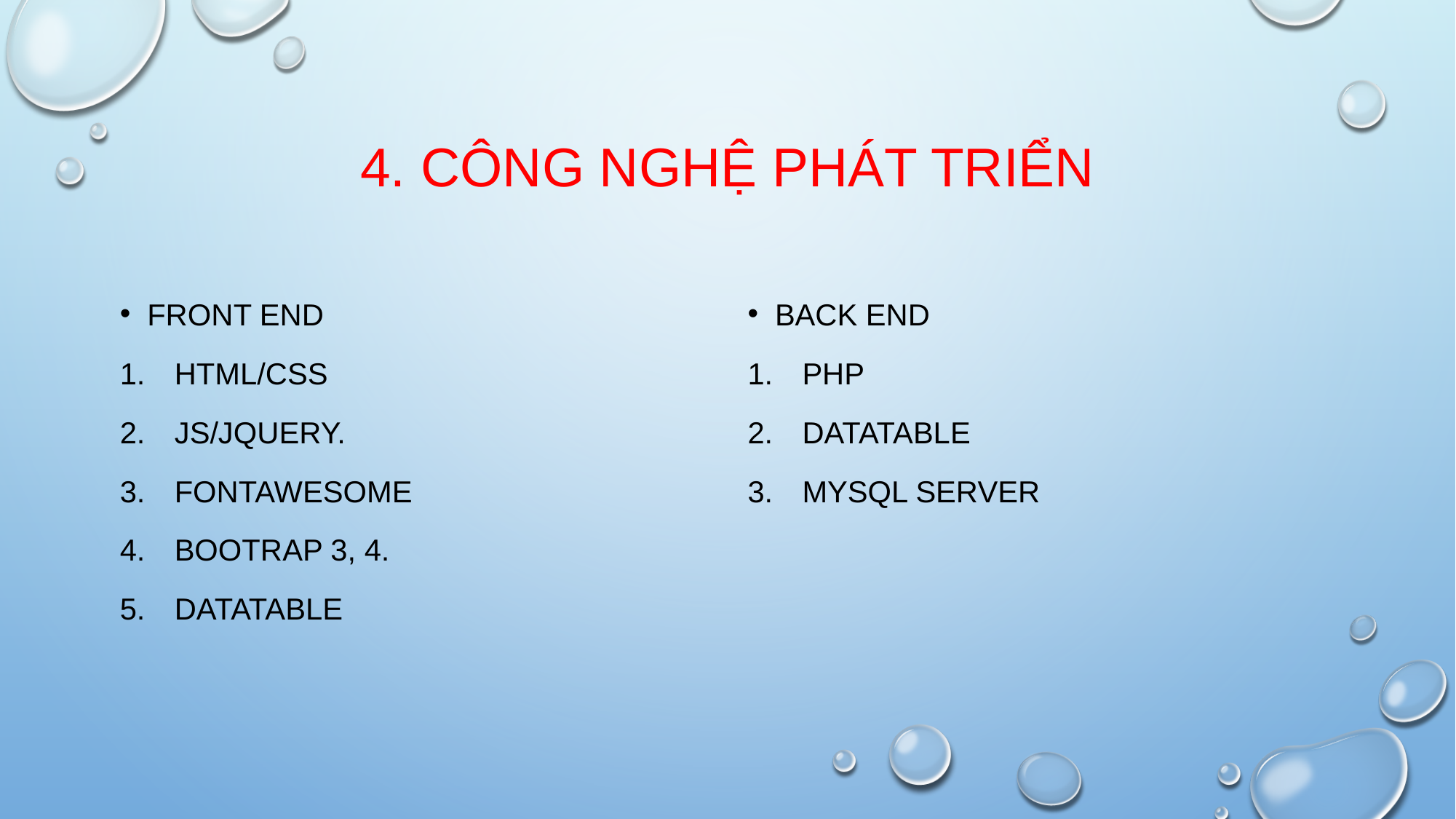

# 4. CÔNG NGHỆ PHÁT TRIỂN
FRONT END
HTML/CSS
JS/JQUERY.
FONTAWESOME
BOOTRAP 3, 4.
DATATABLE
BACK END
PHP
DATATABLE
MYSQL SERVER